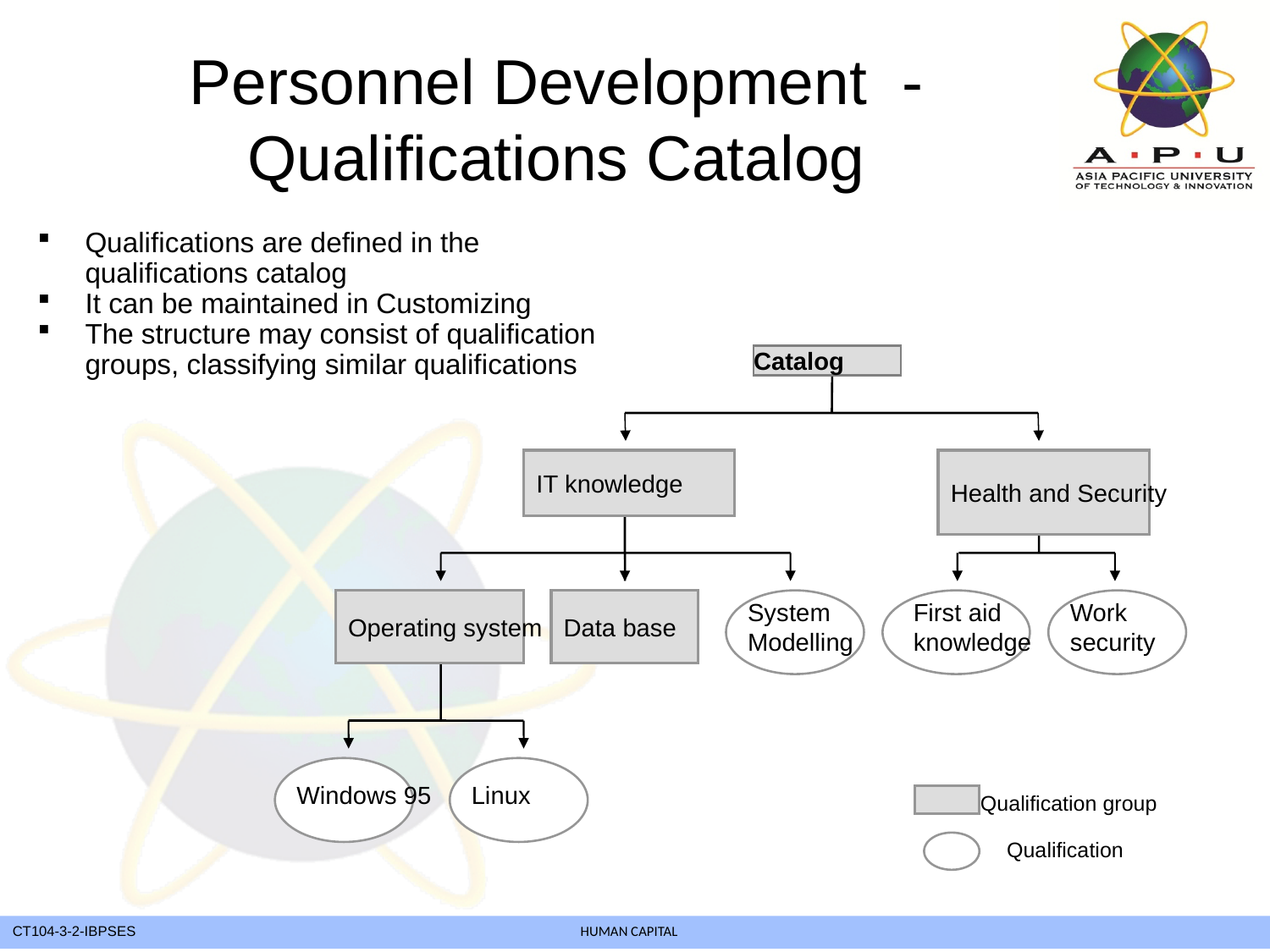

# Personnel Development  - Qualifications Catalog
Qualifications are defined in the qualifications catalog
It can be maintained in Customizing
The structure may consist of qualification groups, classifying similar qualifications

Catalog

IT knowledge
Health and Security

Operating system
Data base

System
Modelling

First aid
knowledge

Work
security

Windows 95

Linux

Qualification group

Qualification